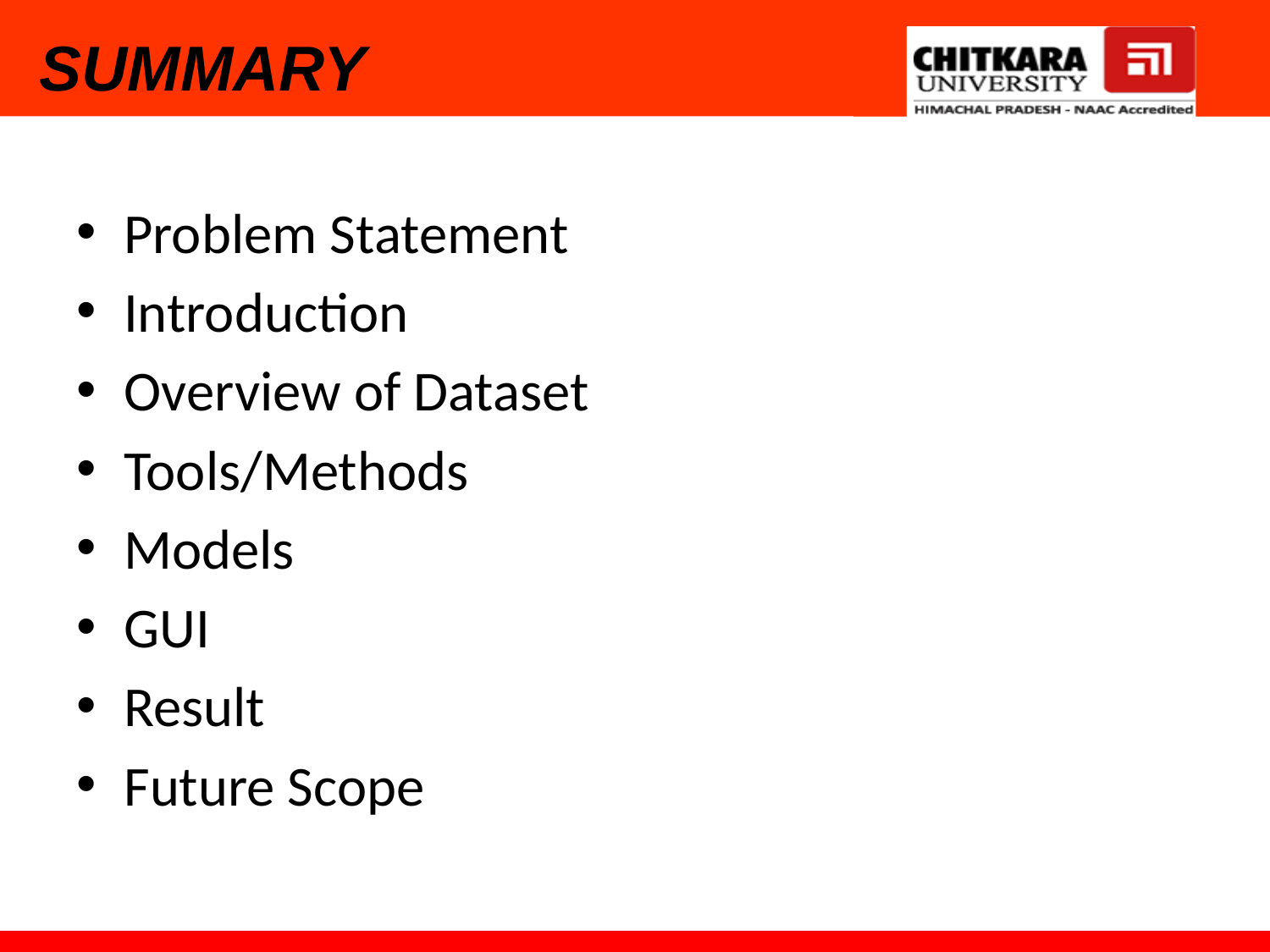

SUMMARY
Problem Statement
Introduction
Overview of Dataset
Tools/Methods
Models
GUI
Result
Future Scope